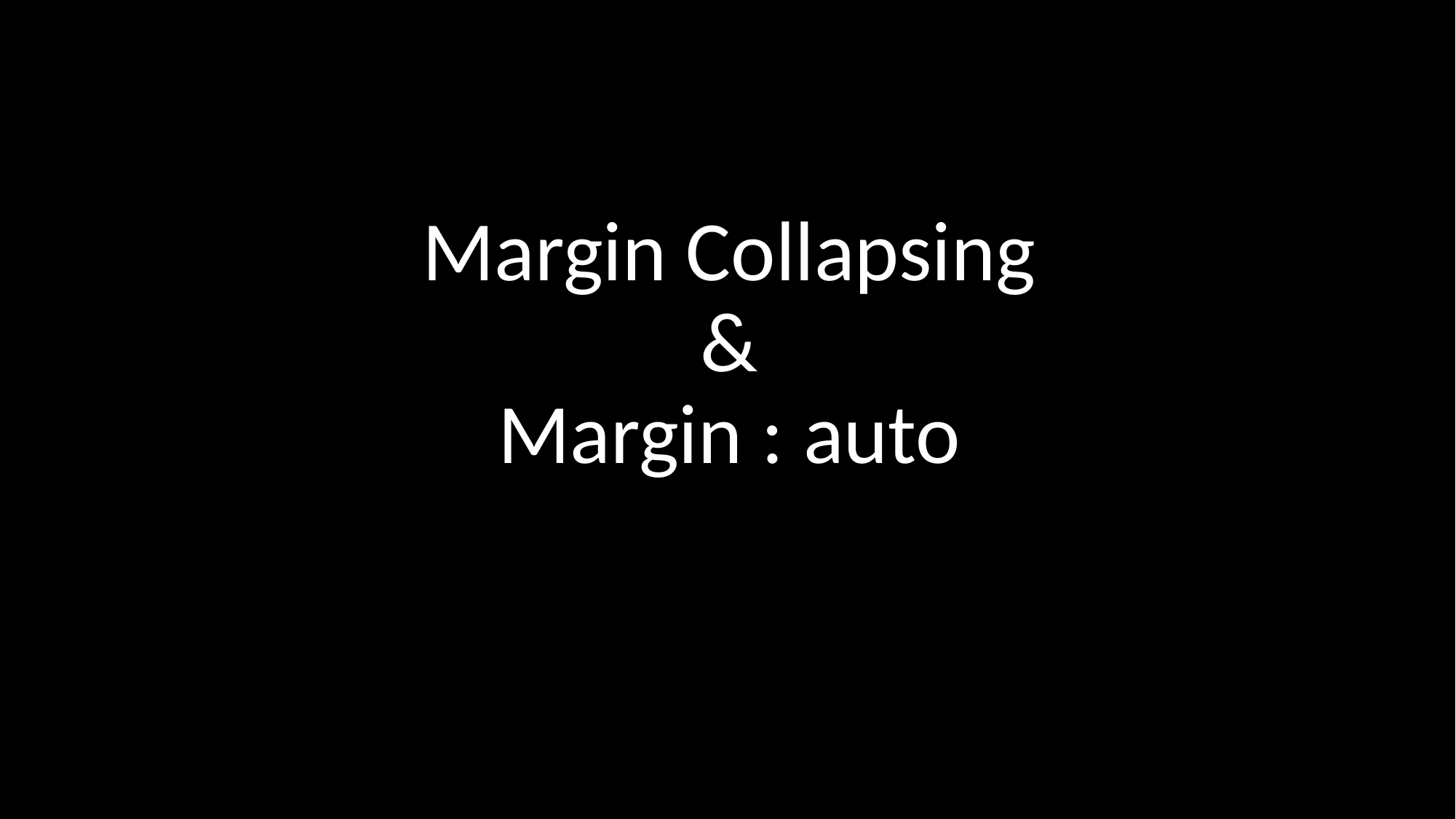

# Margin Collapsing & Margin : auto